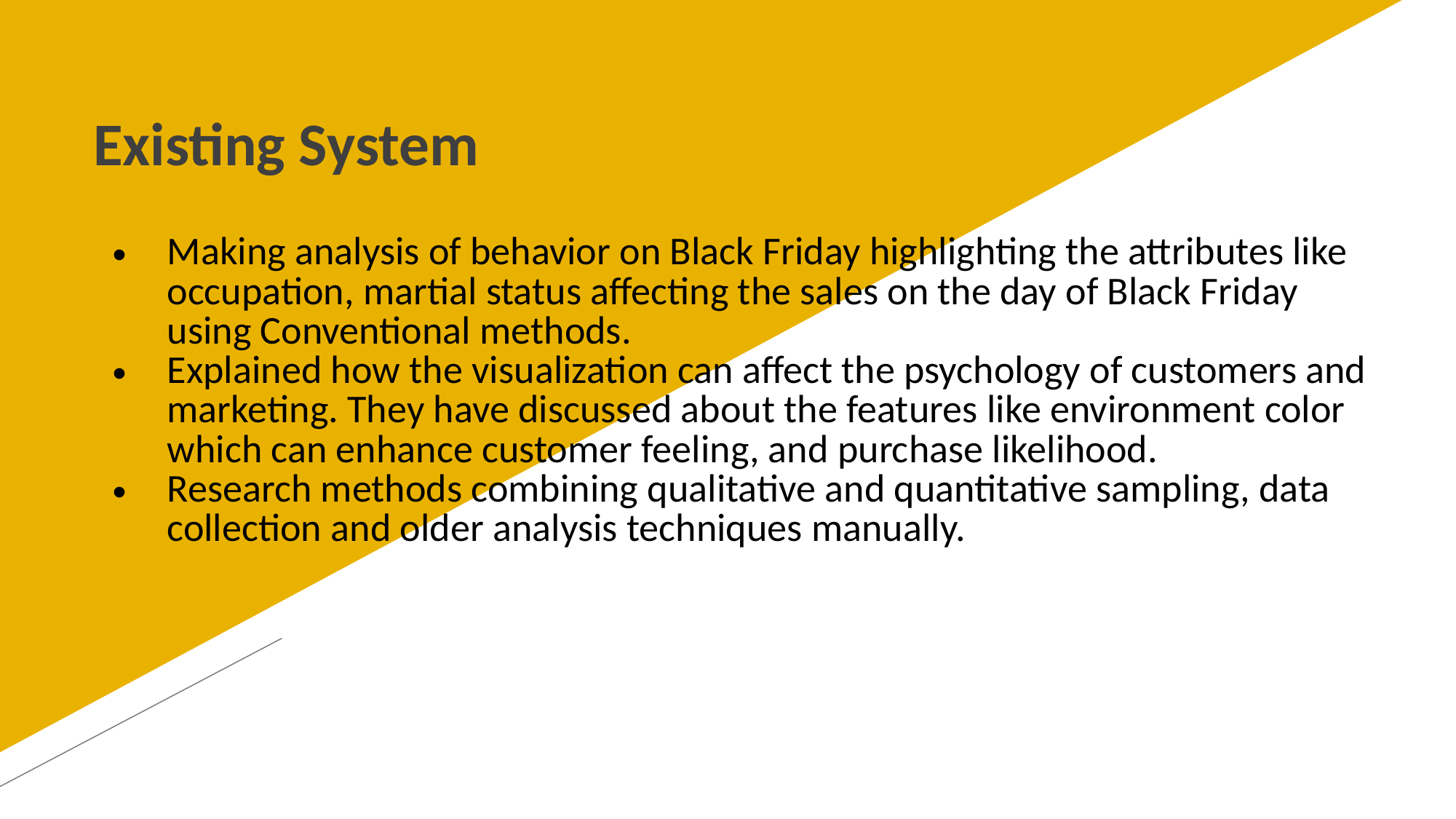

Existing System
Making analysis of behavior on Black Friday highlighting the attributes like occupation, martial status affecting the sales on the day of Black Friday using Conventional methods.
Explained how the visualization can affect the psychology of customers and marketing. They have discussed about the features like environment color which can enhance customer feeling, and purchase likelihood.
Research methods combining qualitative and quantitative sampling, data collection and older analysis techniques manually.